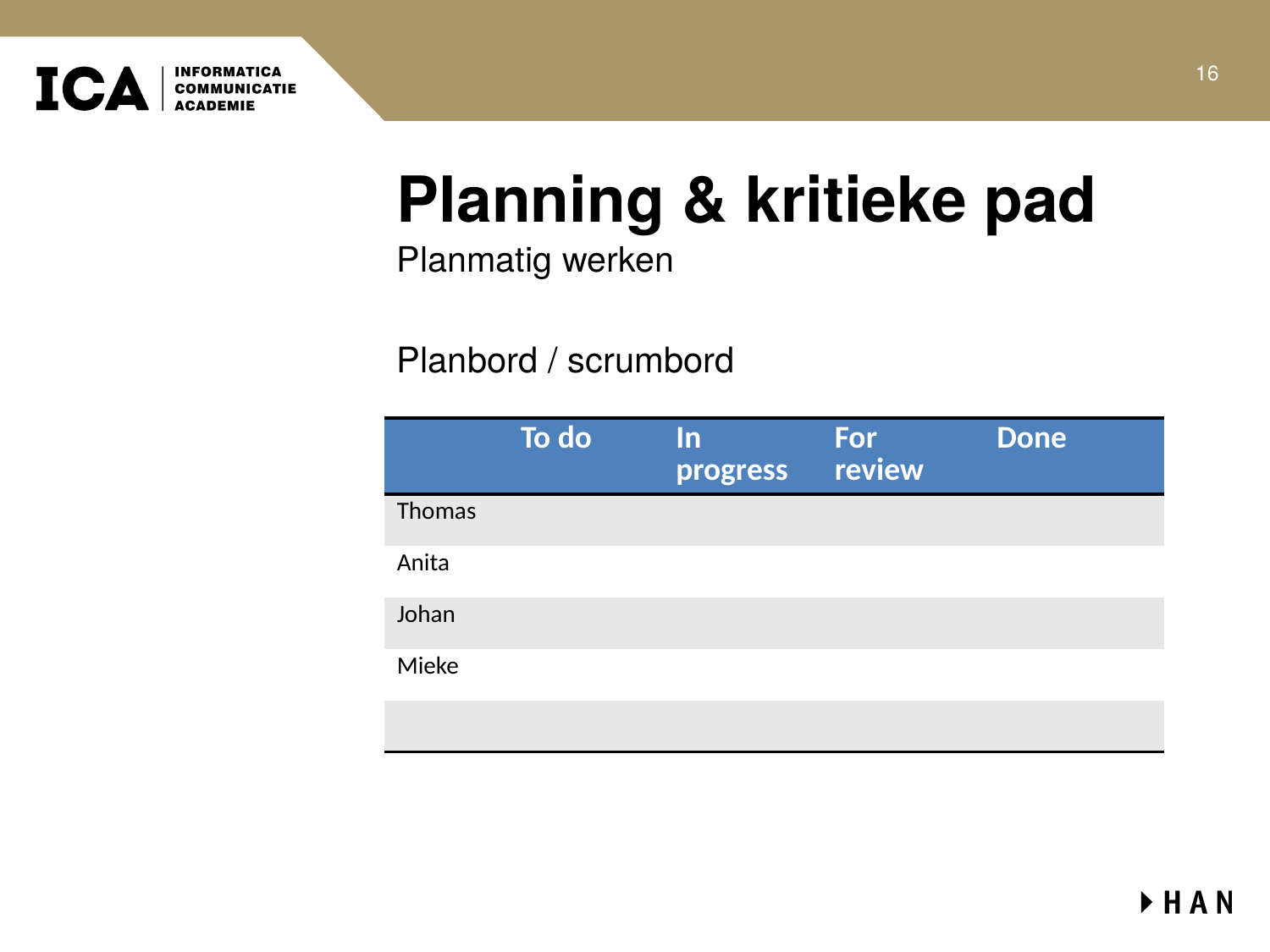

16
# Planning & kritieke pad
Planmatig werken
Planbord / scrumbord

|  | To do | In progress | For review | Done |
| --- | --- | --- | --- | --- |
| Thomas |  |  |  |  |
| Anita |  |  |  |  |
| Johan |  |  |  |  |
| Mieke |  |  |  |  |
|  |  |  |  |  |